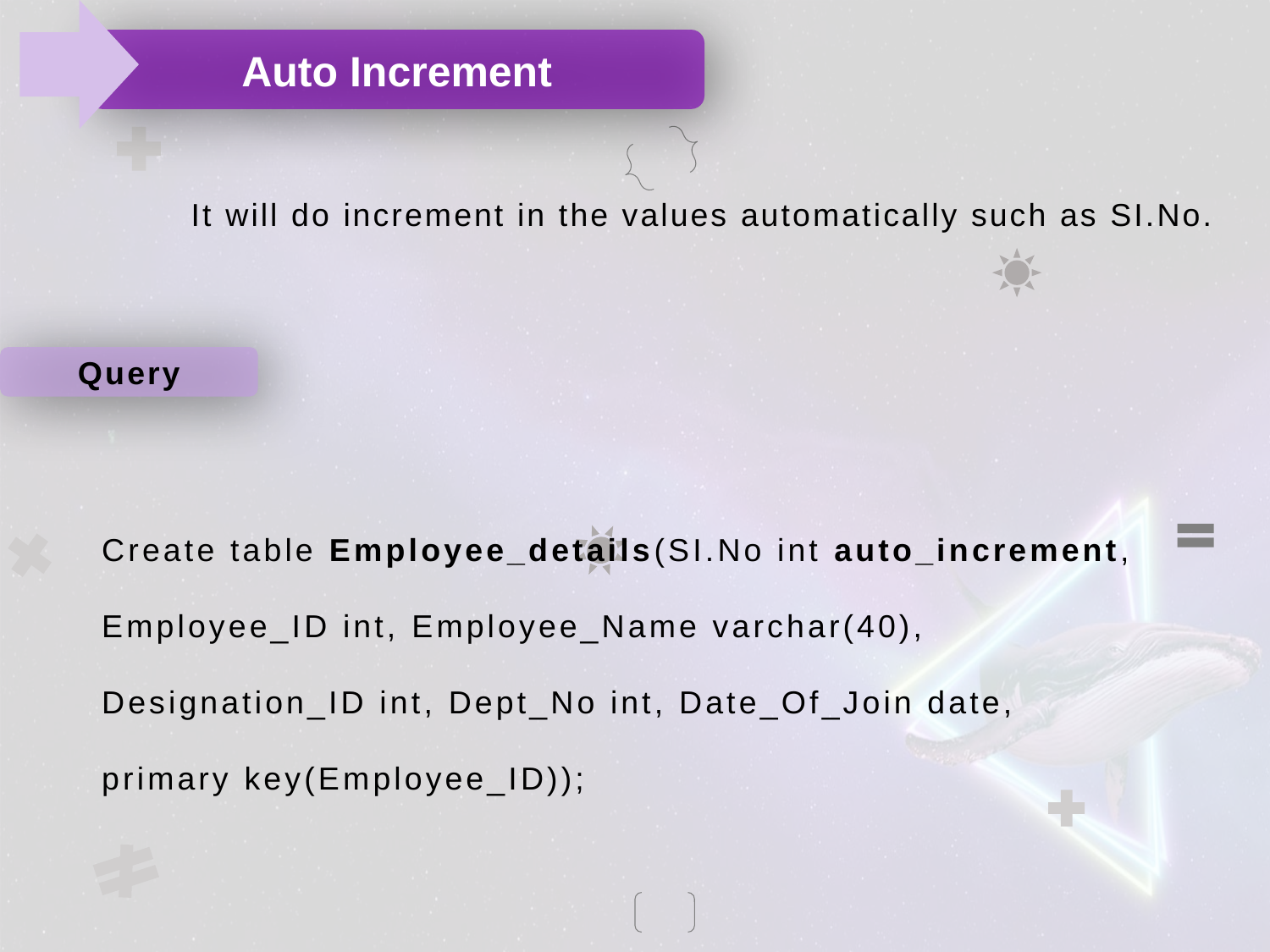

Auto Increment

It will do increment in the values automatically such as SI.No.

Query
Create table Employee_details(SI.No int auto_increment,
Employee_ID int, Employee_Name varchar(40),
Designation_ID int, Dept_No int, Date_Of_Join date,
primary key(Employee_ID));